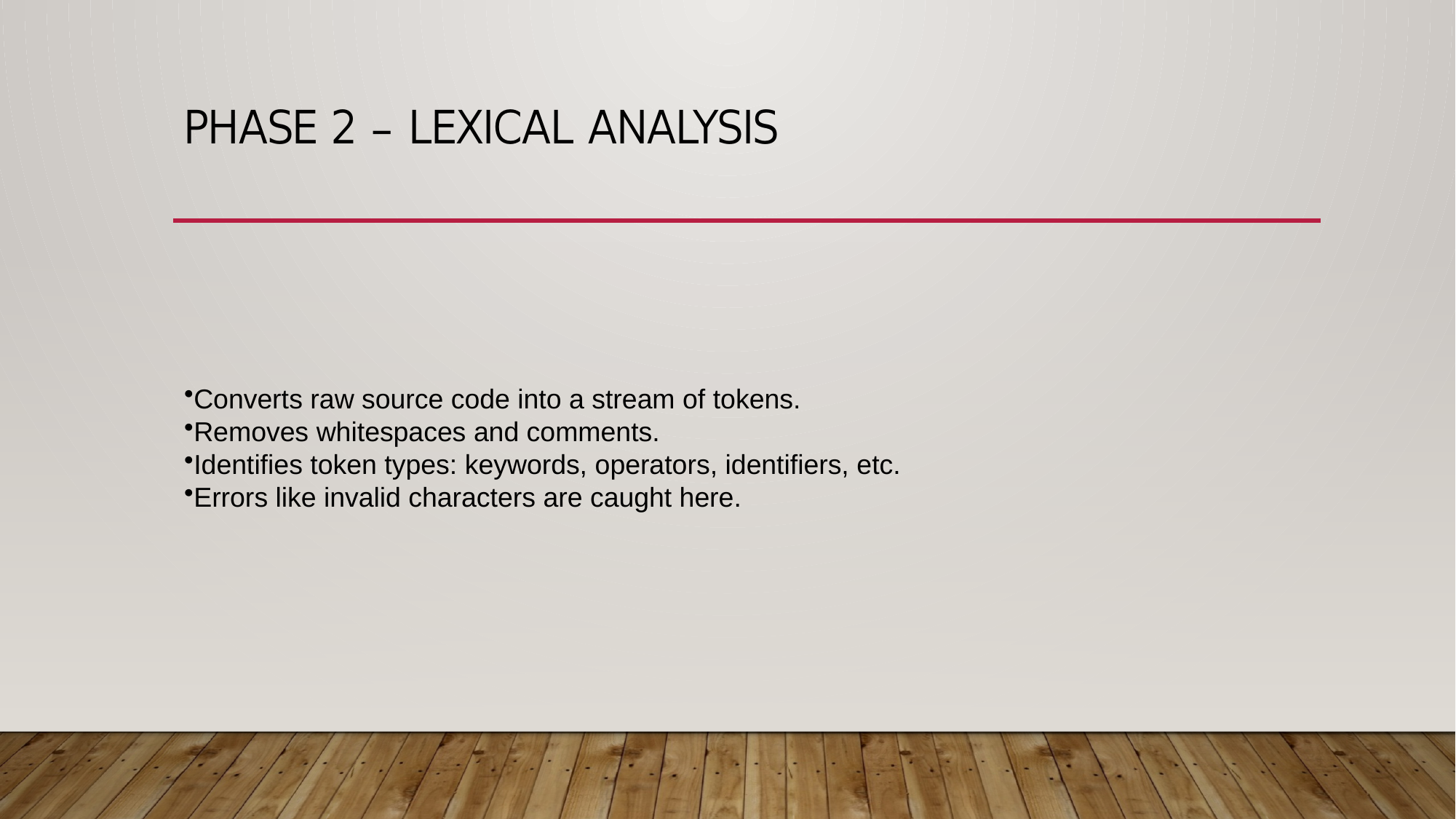

# Phase 2 – Lexical Analysis
Converts raw source code into a stream of tokens.
Removes whitespaces and comments.
Identifies token types: keywords, operators, identifiers, etc.
Errors like invalid characters are caught here.